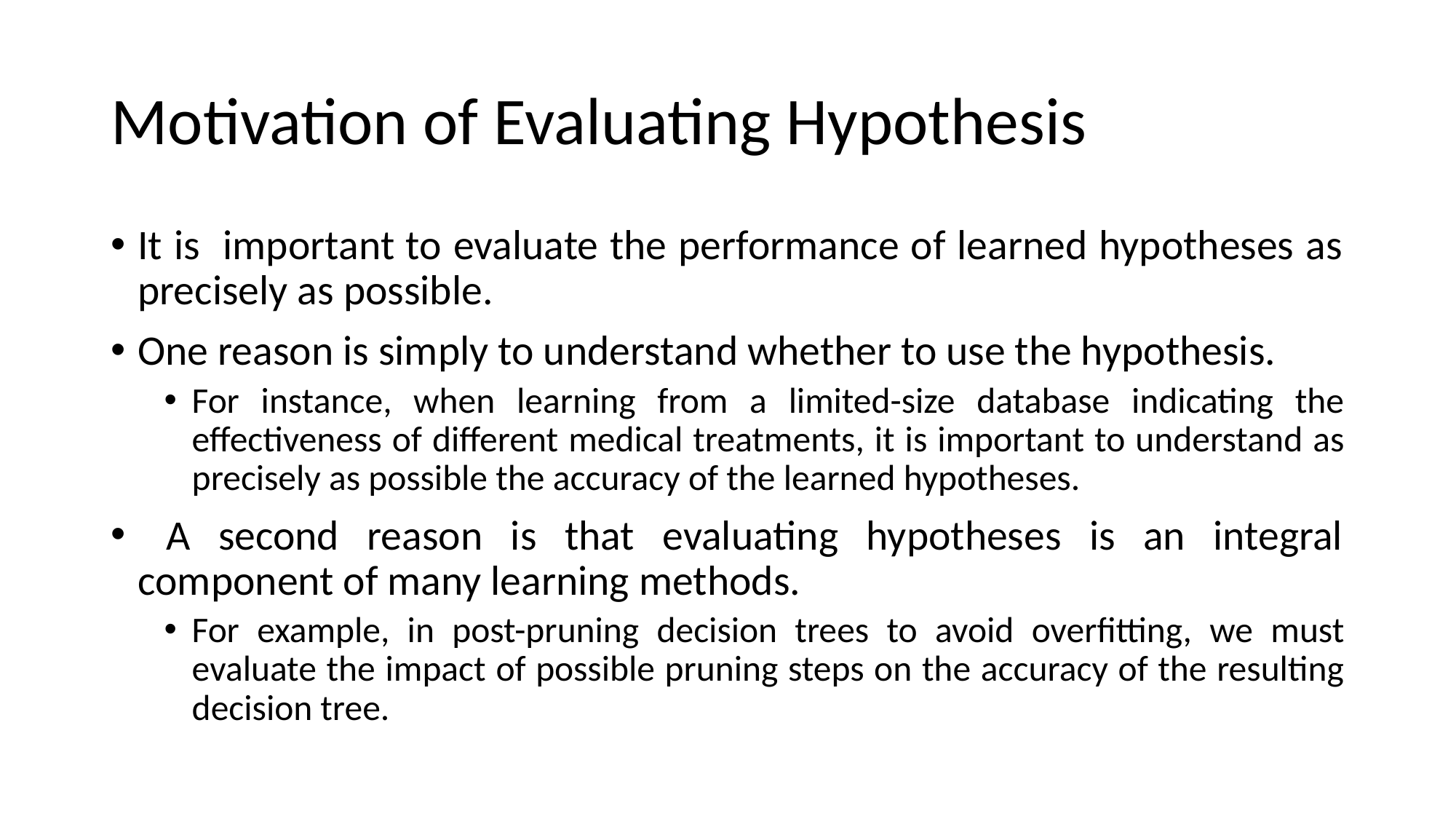

# Motivation of Evaluating Hypothesis
It is  important to evaluate the performance of learned hypotheses as precisely as possible.
One reason is simply to understand whether to use the hypothesis.
For instance, when learning from a limited-size database indicating the effectiveness of different medical treatments, it is important to understand as precisely as possible the accuracy of the learned hypotheses.
 A second reason is that evaluating hypotheses is an integral component of many learning methods.
For example, in post-pruning decision trees to avoid overfitting, we must evaluate the impact of possible pruning steps on the accuracy of the resulting decision tree.